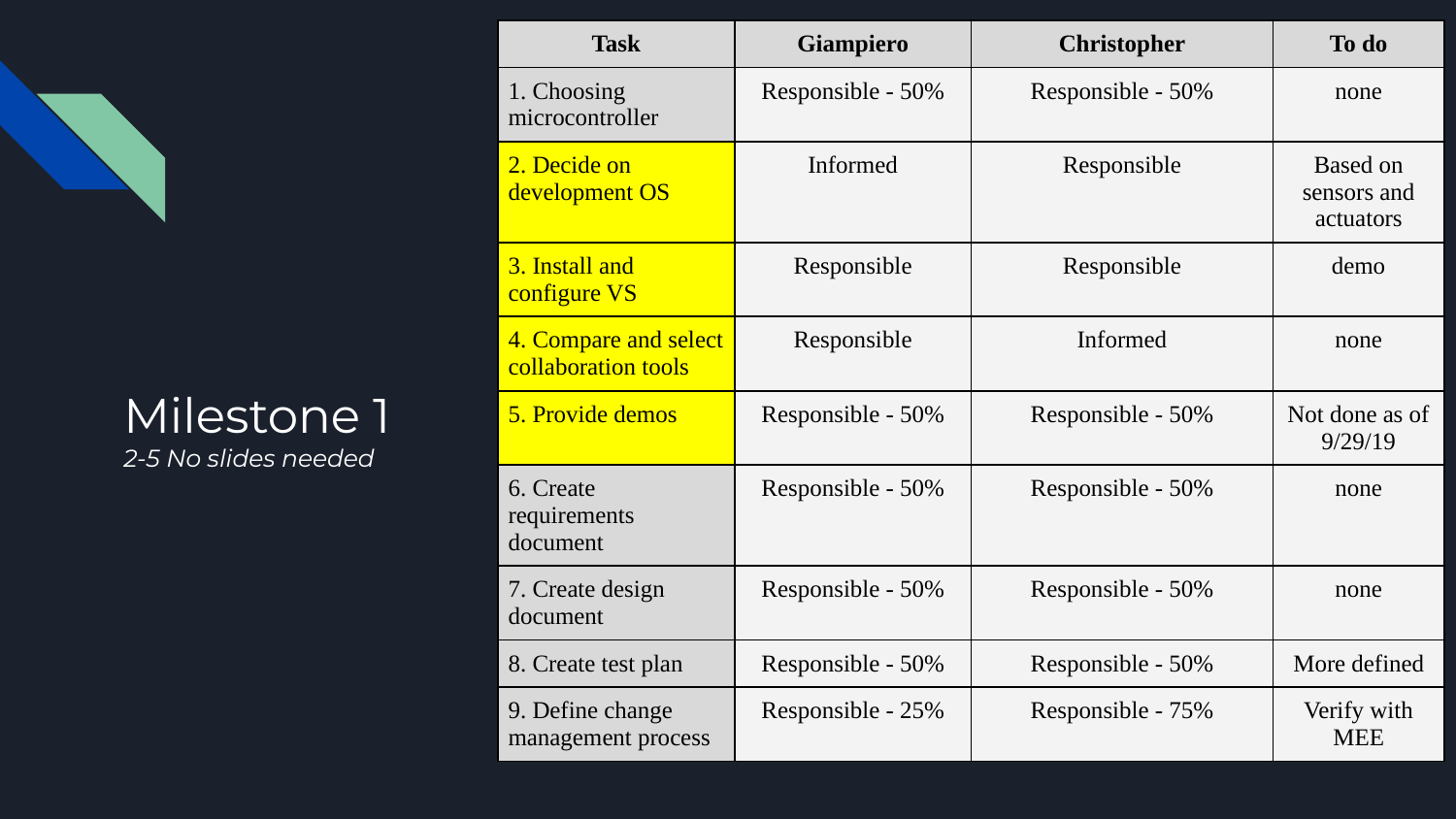

| Task | Giampiero | Christopher | To do |
| --- | --- | --- | --- |
| 1. Choosing microcontroller | Responsible - 50% | Responsible - 50% | none |
| 2. Decide on development OS | Informed | Responsible | Based on sensors and actuators |
| 3. Install and configure VS | Responsible | Responsible | demo |
| 4. Compare and select collaboration tools | Responsible | Informed | none |
| 5. Provide demos | Responsible - 50% | Responsible - 50% | Not done as of 9/29/19 |
| 6. Create requirements document | Responsible - 50% | Responsible - 50% | none |
| 7. Create design document | Responsible - 50% | Responsible - 50% | none |
| 8. Create test plan | Responsible - 50% | Responsible - 50% | More defined |
| 9. Define change management process | Responsible - 25% | Responsible - 75% | Verify with MEE |
# Milestone 1
2-5 No slides needed